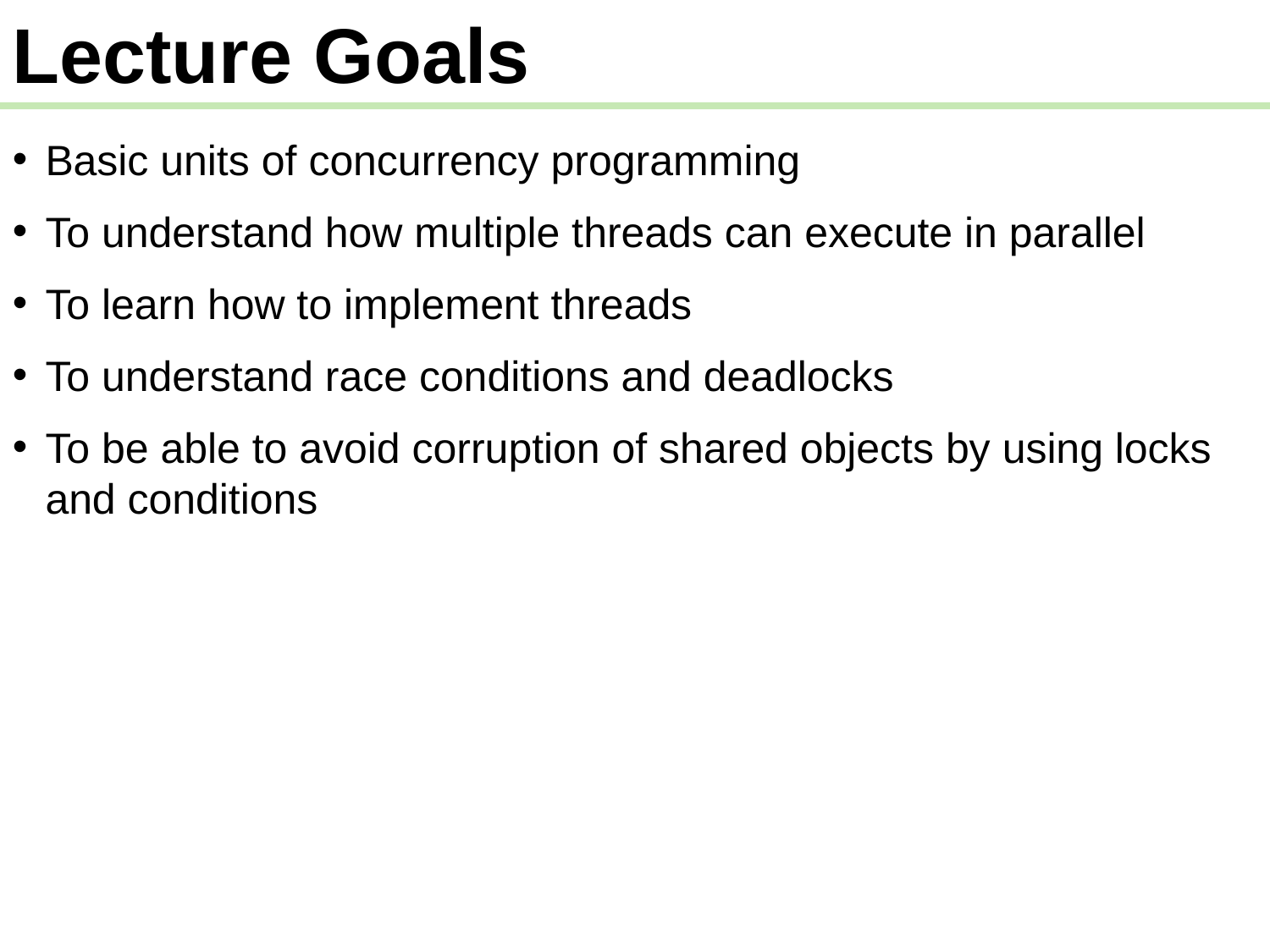

Lecture Goals
Basic units of concurrency programming
To understand how multiple threads can execute in parallel
To learn how to implement threads
To understand race conditions and deadlocks
To be able to avoid corruption of shared objects by using locks and conditions